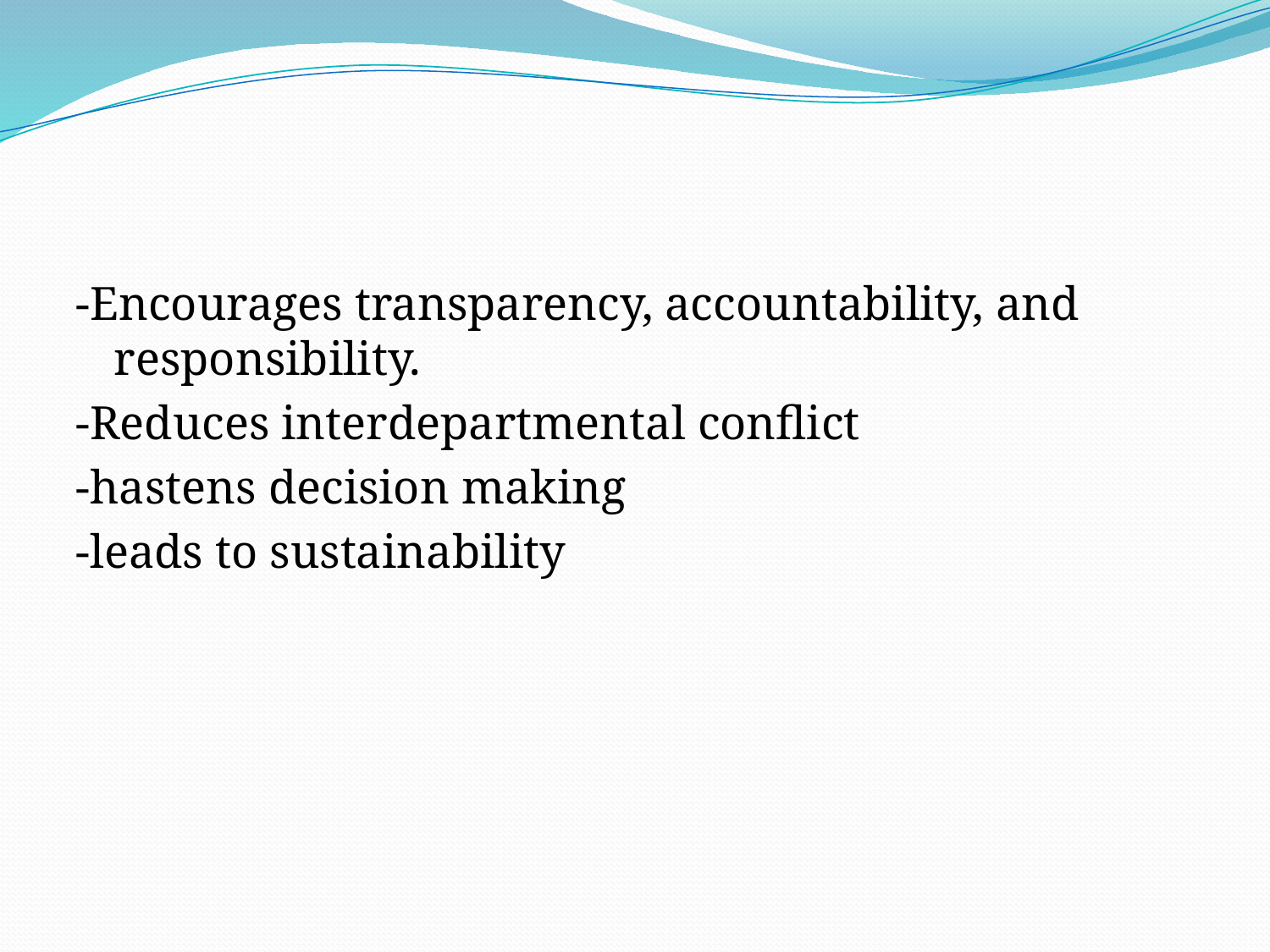

#
-Encourages transparency, accountability, and responsibility.
-Reduces interdepartmental conflict
-hastens decision making
-leads to sustainability